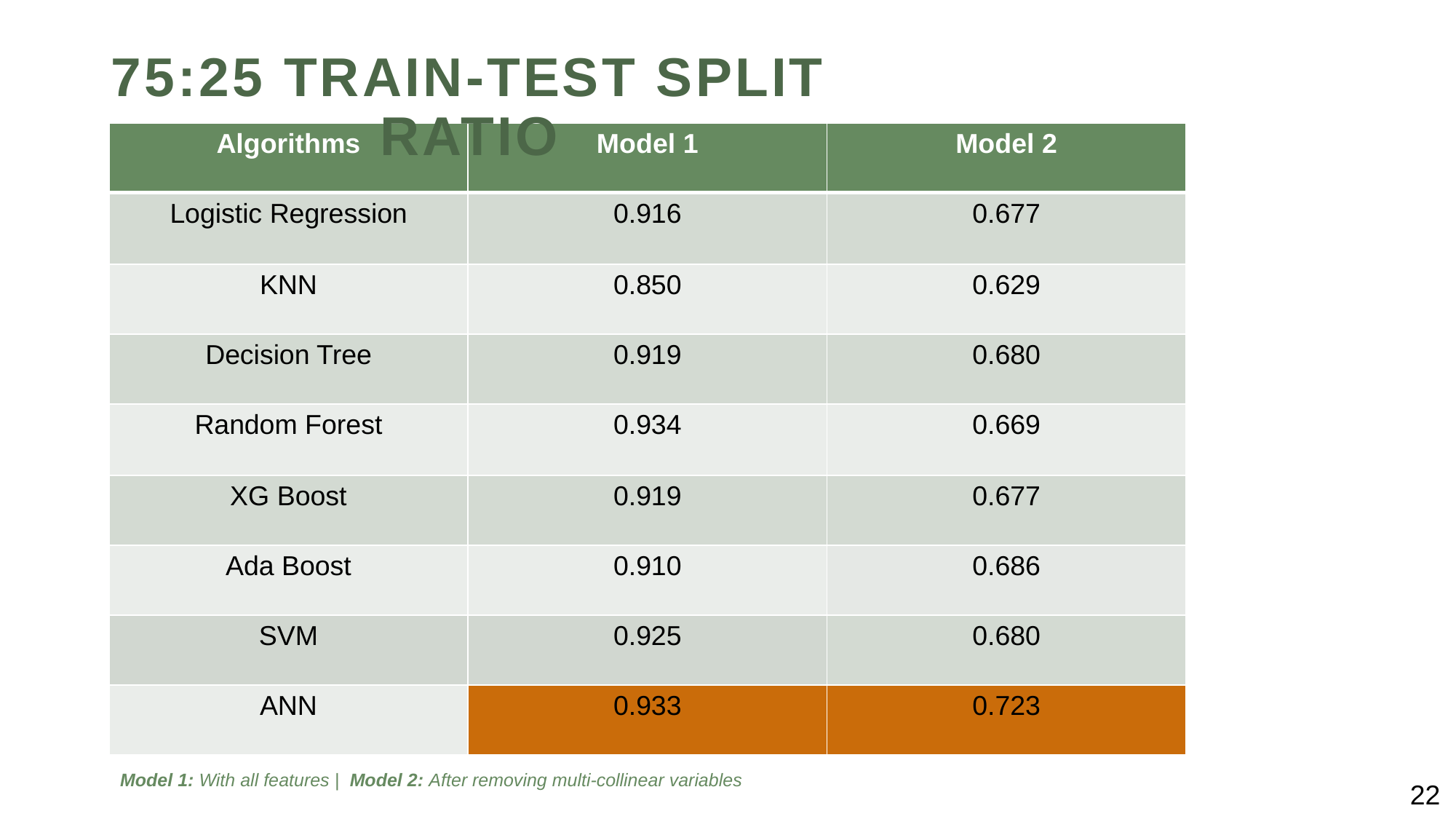

# 75:25 Train-test split ratio
| Algorithms | Model 1 | Model 2 |
| --- | --- | --- |
| Logistic Regression | 0.916 | 0.677 |
| KNN | 0.850 | 0.629 |
| Decision Tree | 0.919 | 0.680 |
| Random Forest | 0.934 | 0.669 |
| XG Boost | 0.919 | 0.677 |
| Ada Boost | 0.910 | 0.686 |
| SVM | 0.925 | 0.680 |
| ANN | 0.933 | 0.723 |
Model 1: With all features |  Model 2: After removing multi-collinear variables
22